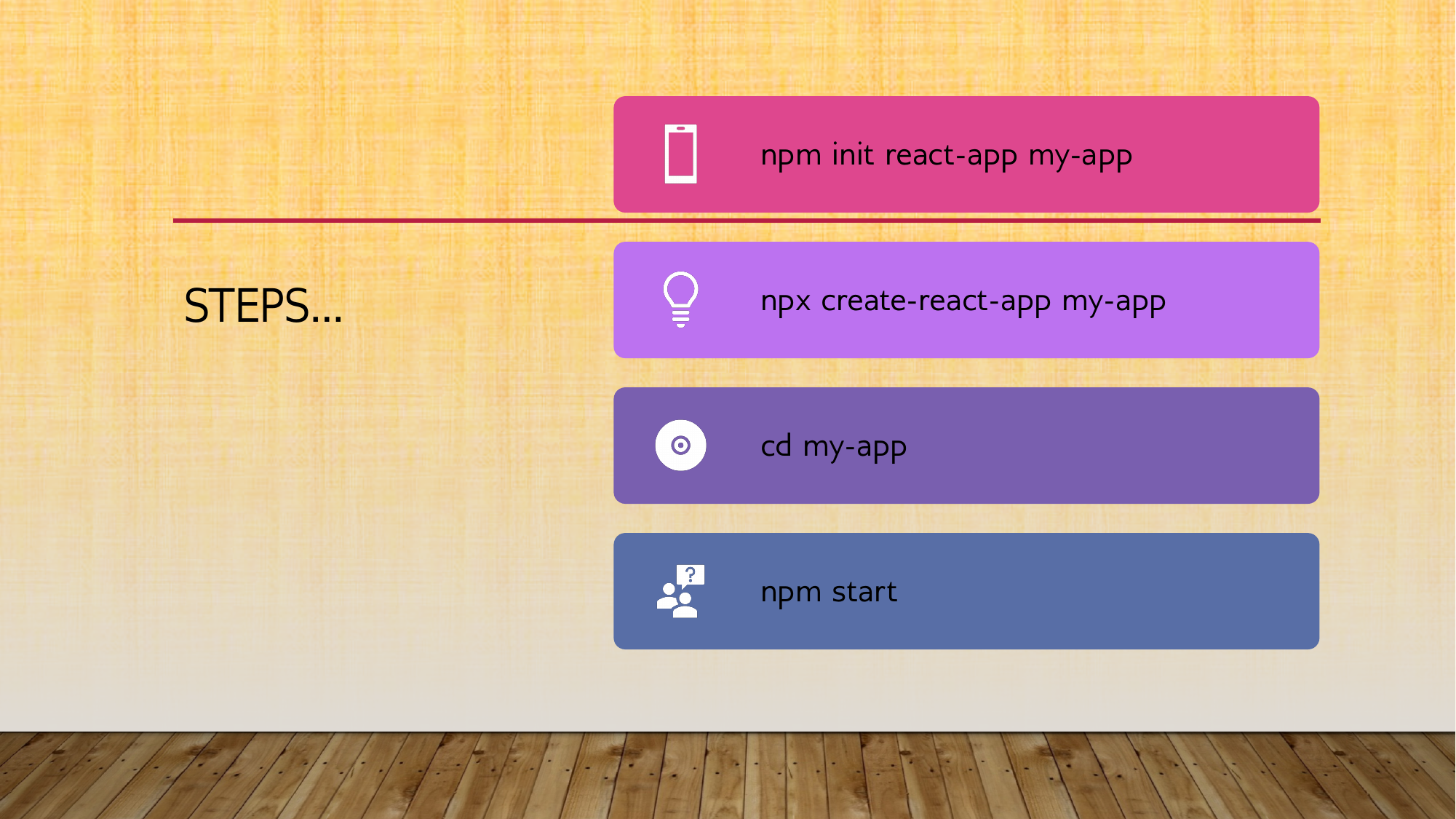

npm init react-app my-app
npx create-react-app my-app
cd my-app
npm start
# Steps…